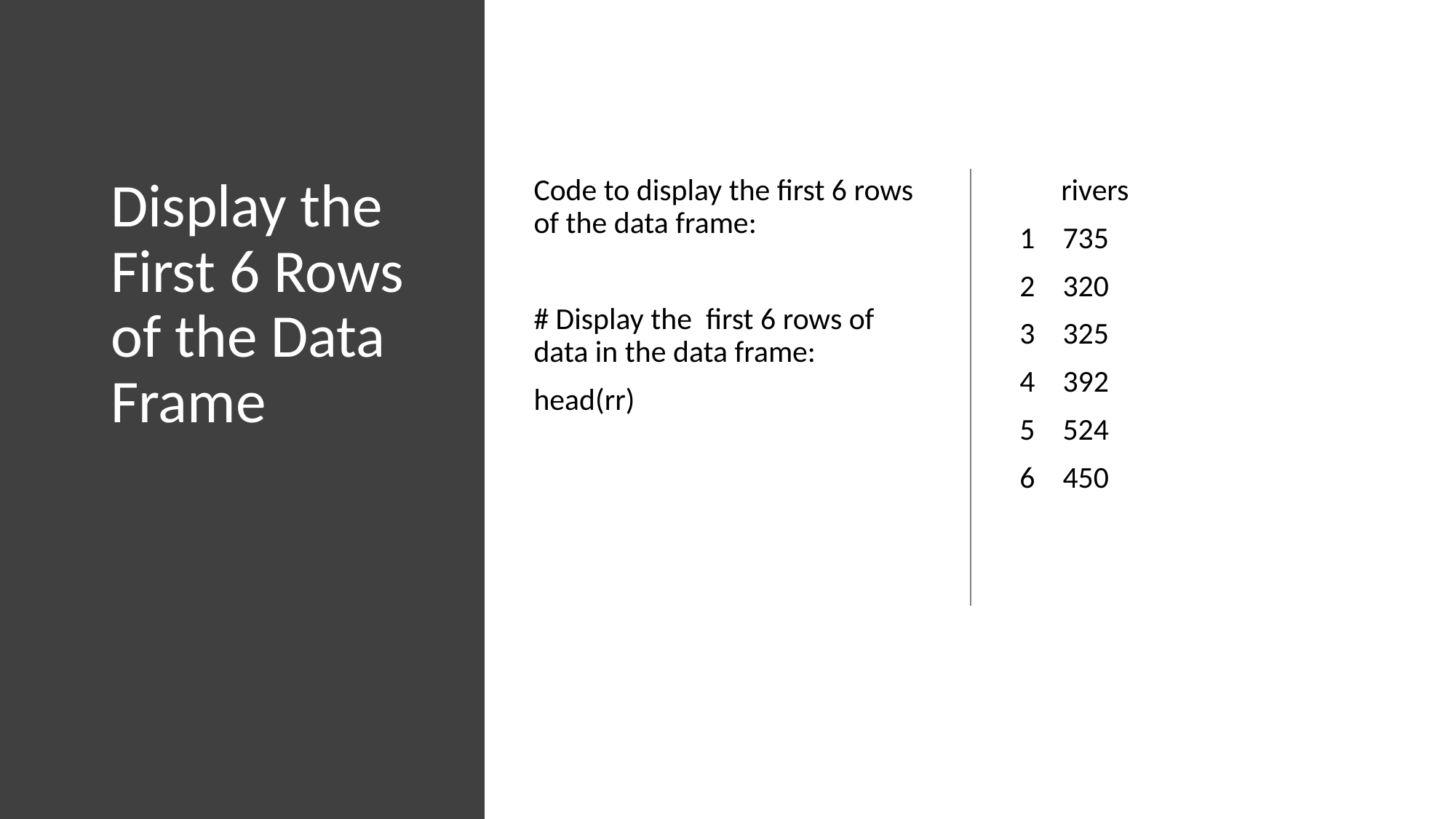

# Display the First 6 Rows of the Data Frame
Code to display the first 6 rows of the data frame:

# Display the  first 6 rows of data in the data frame:
head(rr)

      rivers
1    735
2    320
3    325
4    392
5    524
6    450